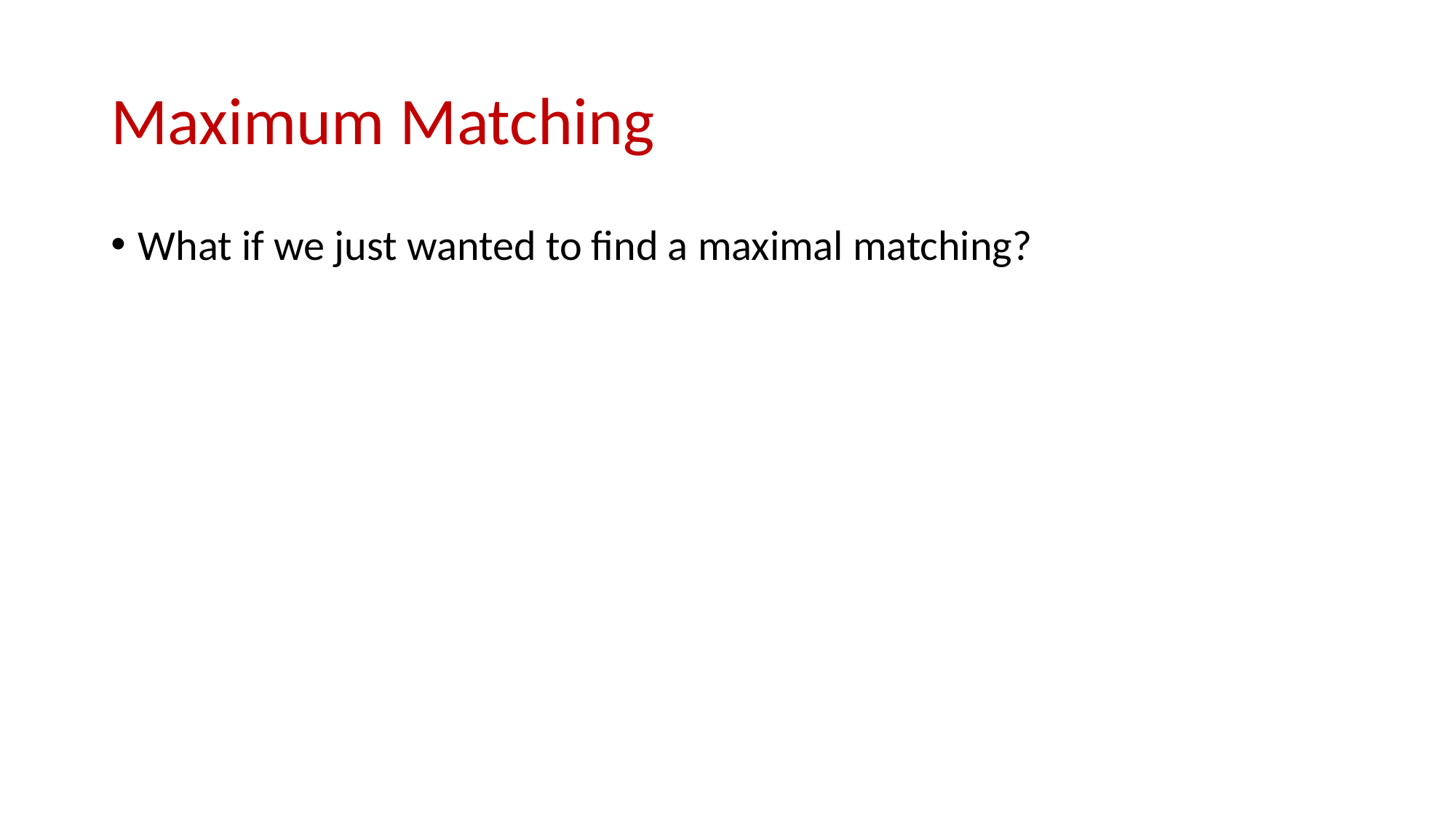

# Maximum Matching
What if we just wanted to find a maximal matching?